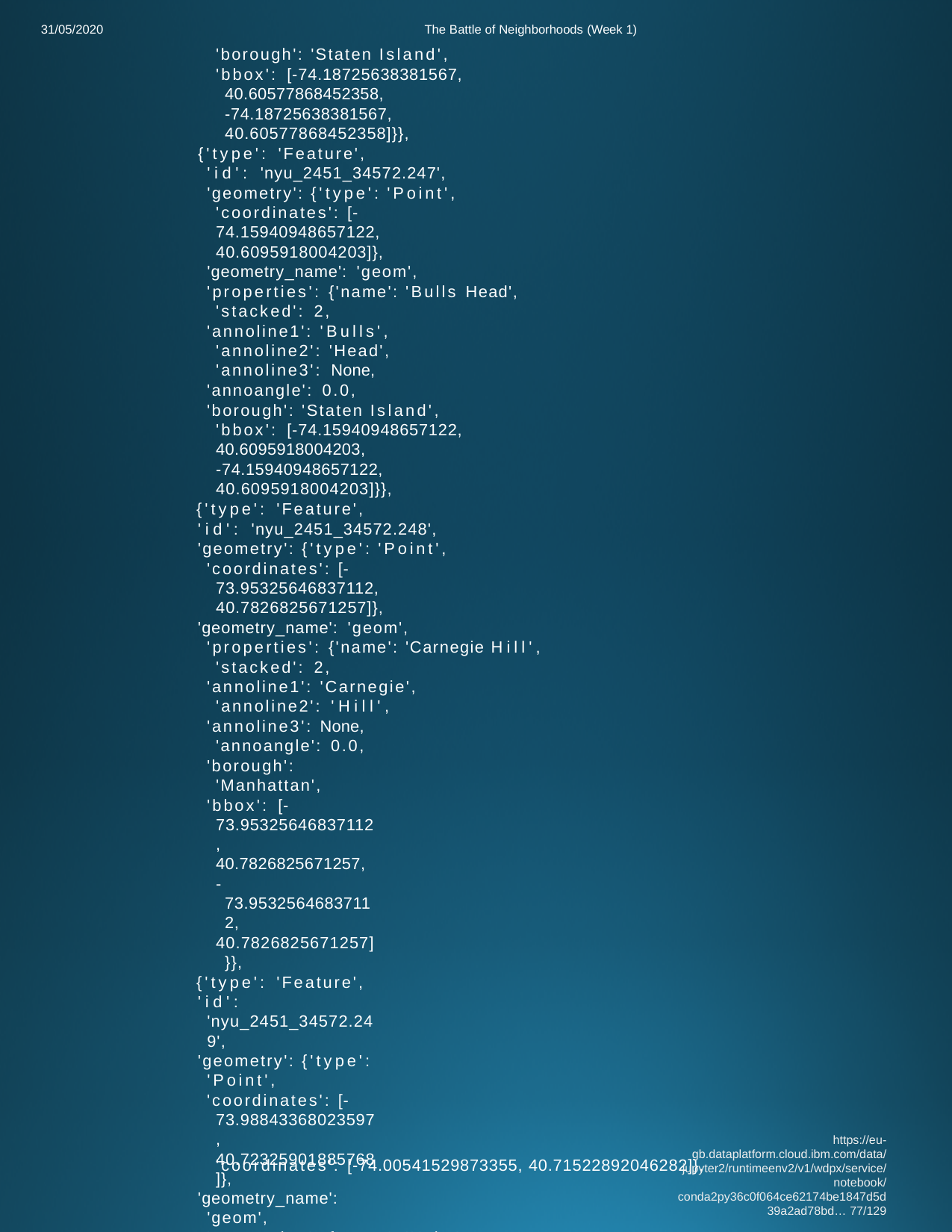

The Battle of Neighborhoods (Week 1)
'borough': 'Staten Island',  'bbox': [-74.18725638381567,
40.60577868452358,
-74.18725638381567,
40.60577868452358]}},
{'type': 'Feature',
'id': 'nyu_2451_34572.247',
'geometry': {'type': 'Point',
'coordinates': [-74.15940948657122, 40.6095918004203]},
'geometry_name': 'geom',
'properties': {'name': 'Bulls Head',  'stacked': 2,
'annoline1': 'Bulls',  'annoline2': 'Head',  'annoline3': None,
'annoangle': 0.0,
'borough': 'Staten Island',  'bbox': [-74.15940948657122,
40.6095918004203,
-74.15940948657122,
40.6095918004203]}},
{'type': 'Feature',
'id': 'nyu_2451_34572.248',
'geometry': {'type': 'Point',
'coordinates': [-73.95325646837112, 40.7826825671257]},
'geometry_name': 'geom',
'properties': {'name': 'Carnegie Hill',  'stacked': 2,
'annoline1': 'Carnegie',  'annoline2': 'Hill',
'annoline3': None,  'annoangle': 0.0,
'borough': 'Manhattan',
'bbox': [-73.95325646837112,
40.7826825671257,
-73.95325646837112,
40.7826825671257]}},
{'type': 'Feature',
'id': 'nyu_2451_34572.249',
'geometry': {'type': 'Point',
'coordinates': [-73.98843368023597, 40.72325901885768]},
'geometry_name': 'geom',
'properties': {'name': 'Noho',  'stacked': 1,
'annoline1': 'Noho',  'annoline2': None,
'annoline3': None,  'annoangle': 0.0,
'borough': 'Manhattan',
'bbox': [-73.98843368023597,
40.72325901885768,
-73.98843368023597,
40.72325901885768]}},
{'type': 'Feature',
'id': 'nyu_2451_34572.250',
'geometry': {'type': 'Point',
31/05/2020
https://eu-gb.dataplatform.cloud.ibm.com/data/jupyter2/runtimeenv2/v1/wdpx/service/notebook/conda2py36c0f064ce62174be1847d5d39a2ad78bd… 77/129
'coordinates': [-74.00541529873355, 40.71522892046282]},